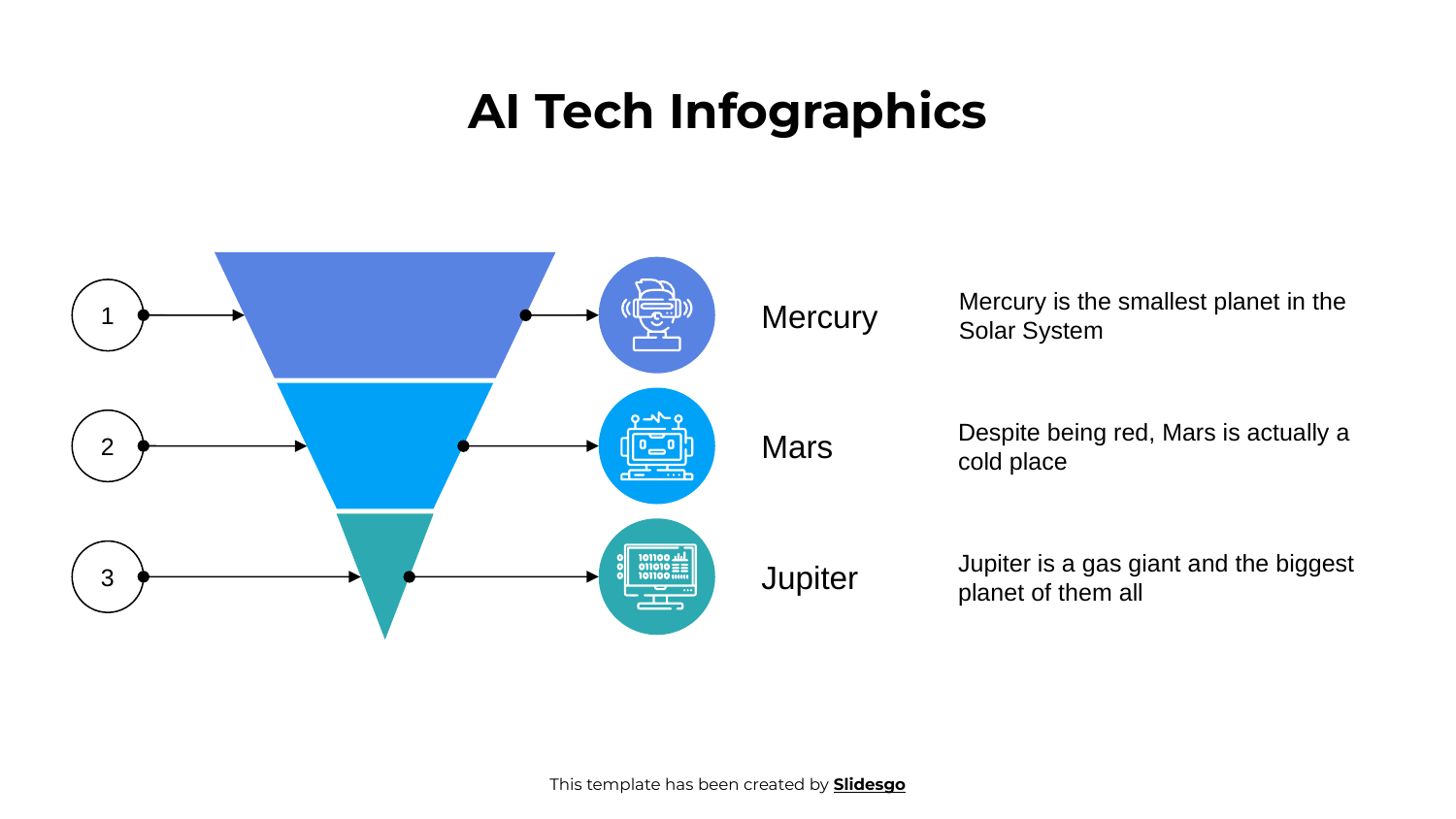

# AI Tech Infographics

Mercury
Mercury is the smallest planet in the Solar System

1

Mars
Despite being red, Mars is actually a cold place
2

Jupiter
Jupiter is a gas giant and the biggest planet of them all
3

This template has been created by Slidesgo